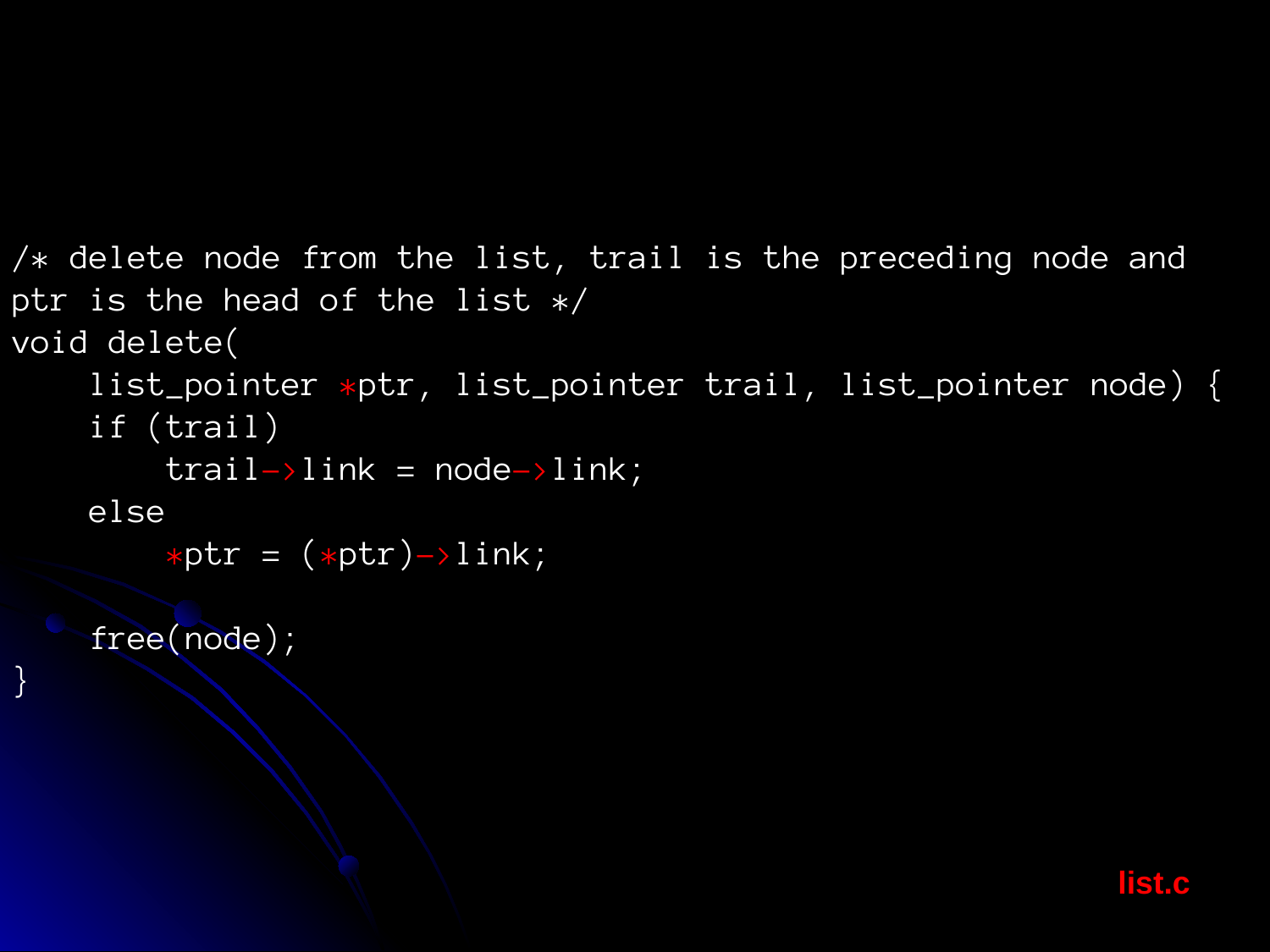

/* delete node from the list, trail is the preceding node and ptr is the head of the list */
void delete(
    list_pointer *ptr, list_pointer trail, list_pointer node) {
    if (trail)
        trail->link = node->link;
    else
        *ptr = (*ptr)->link;

    free(node);
}
list.c